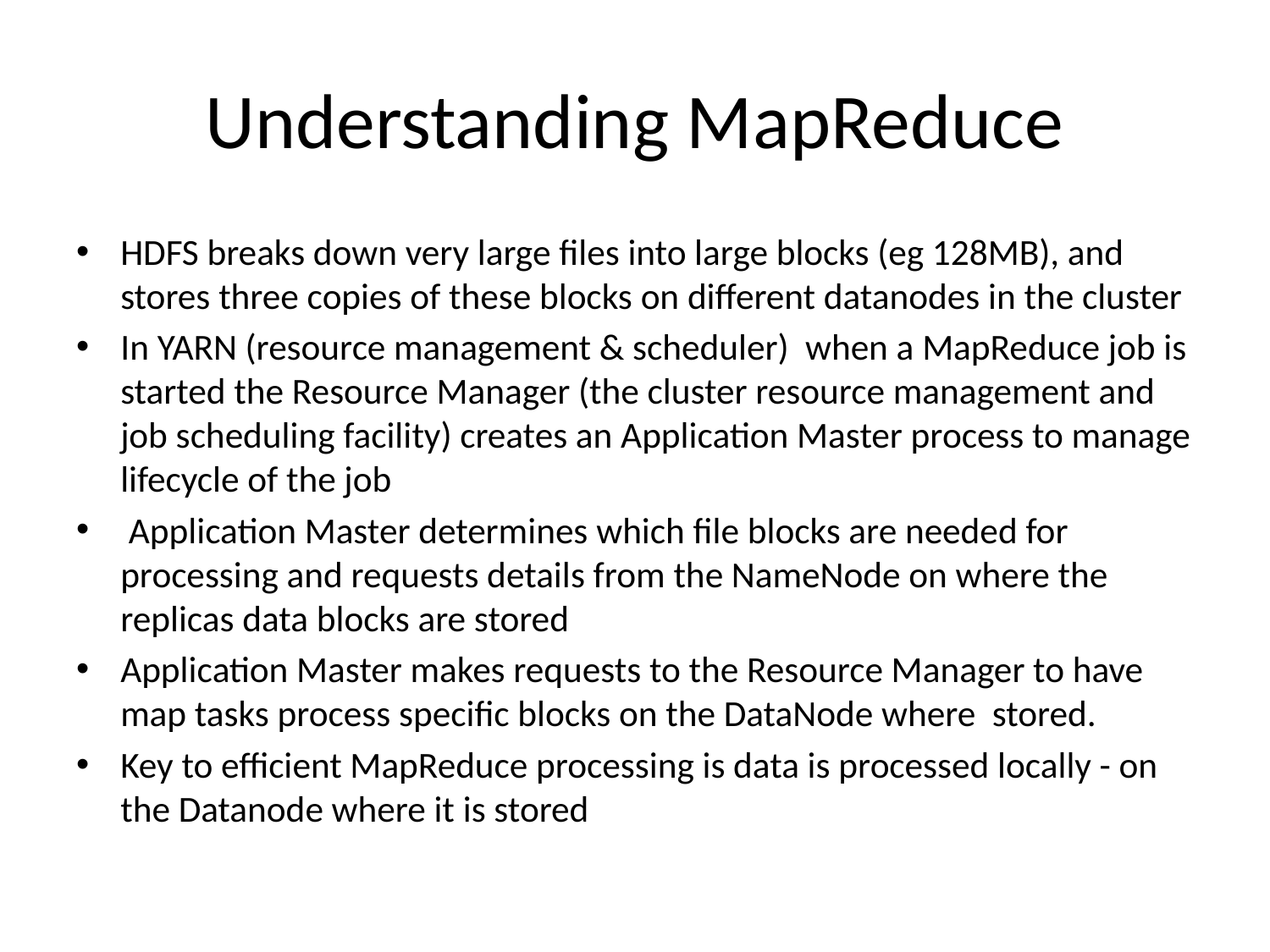

# Understanding MapReduce
HDFS breaks down very large files into large blocks (eg 128MB), and stores three copies of these blocks on different datanodes in the cluster
In YARN (resource management & scheduler)  when a MapReduce job is started the Resource Manager (the cluster resource management and job scheduling facility) creates an Application Master process to manage lifecycle of the job
 Application Master determines which file blocks are needed for processing and requests details from the NameNode on where the replicas data blocks are stored
Application Master makes requests to the Resource Manager to have map tasks process specific blocks on the DataNode where  stored.
Key to efficient MapReduce processing is data is processed locally - on the Datanode where it is stored